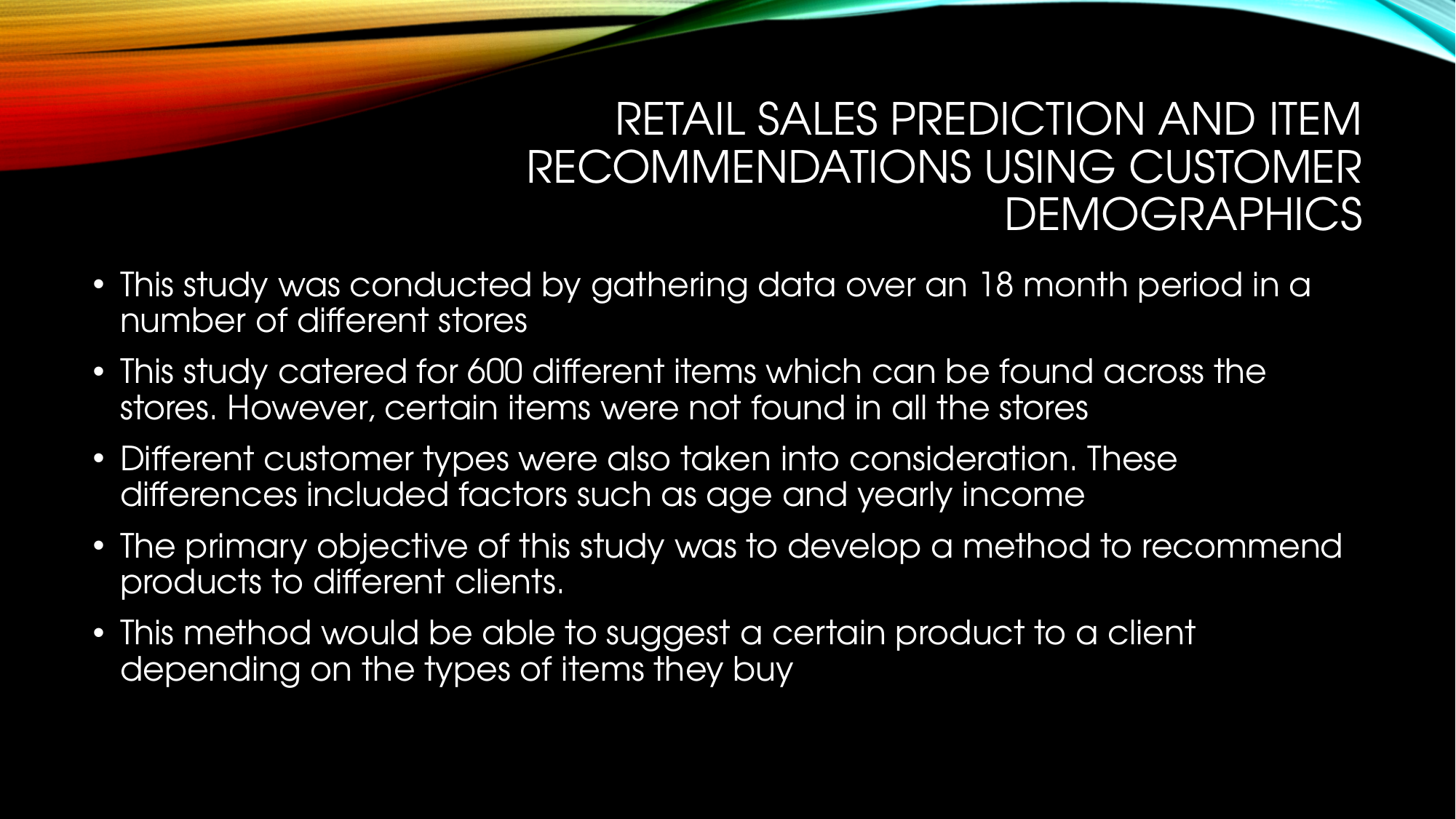

# Retail Sales Prediction and Item Recommendations Using Customer Demographics
This study was conducted by gathering data over an 18 month period in a number of different stores
This study catered for 600 different items which can be found across the stores. However, certain items were not found in all the stores
Different customer types were also taken into consideration. These differences included factors such as age and yearly income
The primary objective of this study was to develop a method to recommend products to different clients.
This method would be able to suggest a certain product to a client depending on the types of items they buy